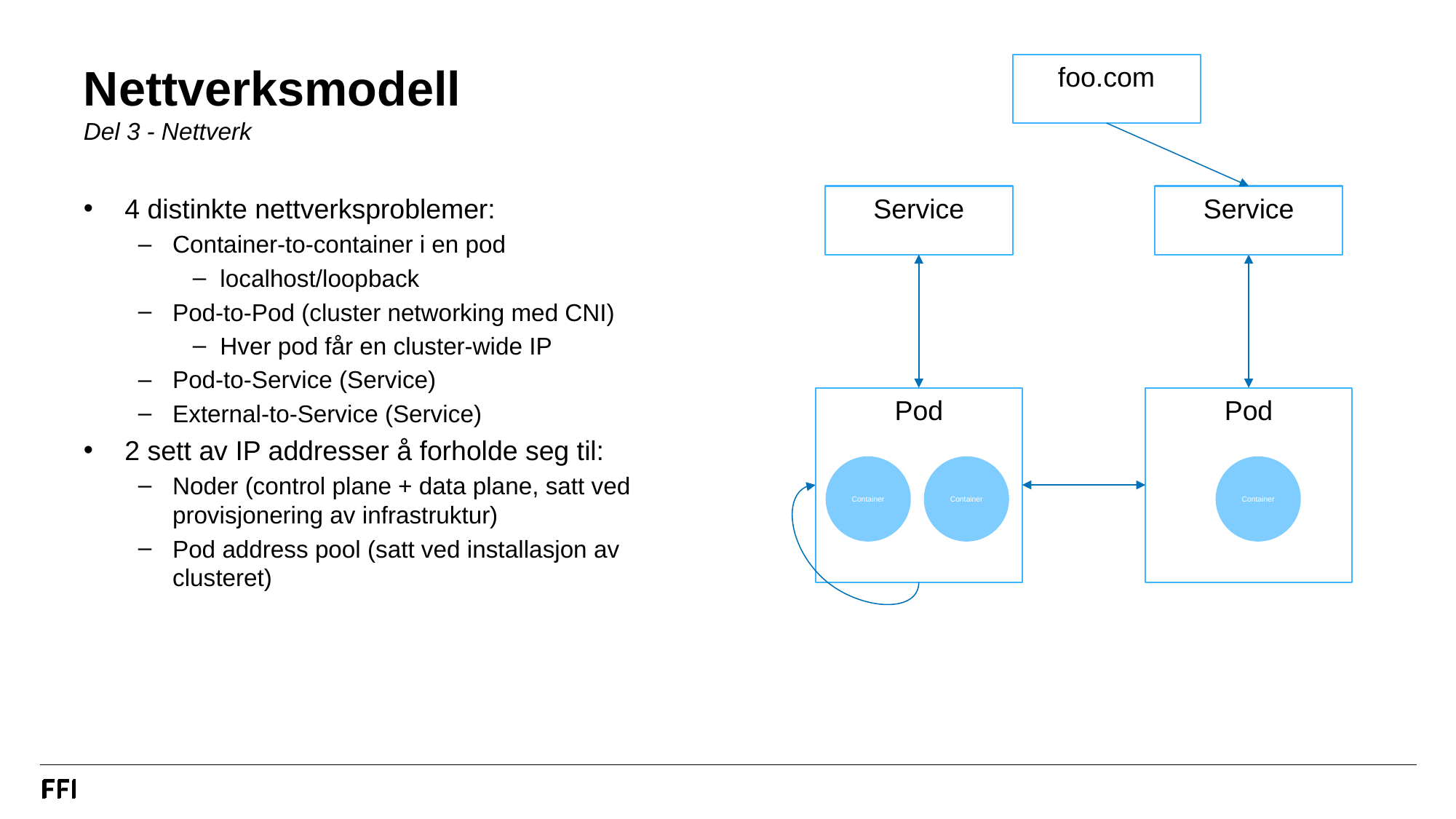

# Nettverksmodell Del 3 - Nettverk
foo.com
Service
4 distinkte nettverksproblemer:
Container-to-container i en pod
localhost/loopback
Pod-to-Pod (cluster networking med CNI)
Hver pod får en cluster-wide IP
Pod-to-Service (Service)
External-to-Service (Service)
2 sett av IP addresser å forholde seg til:
Noder (control plane + data plane, satt ved provisjonering av infrastruktur)
Pod address pool (satt ved installasjon av clusteret)
Service
Pod
Pod
Container
Container
Container